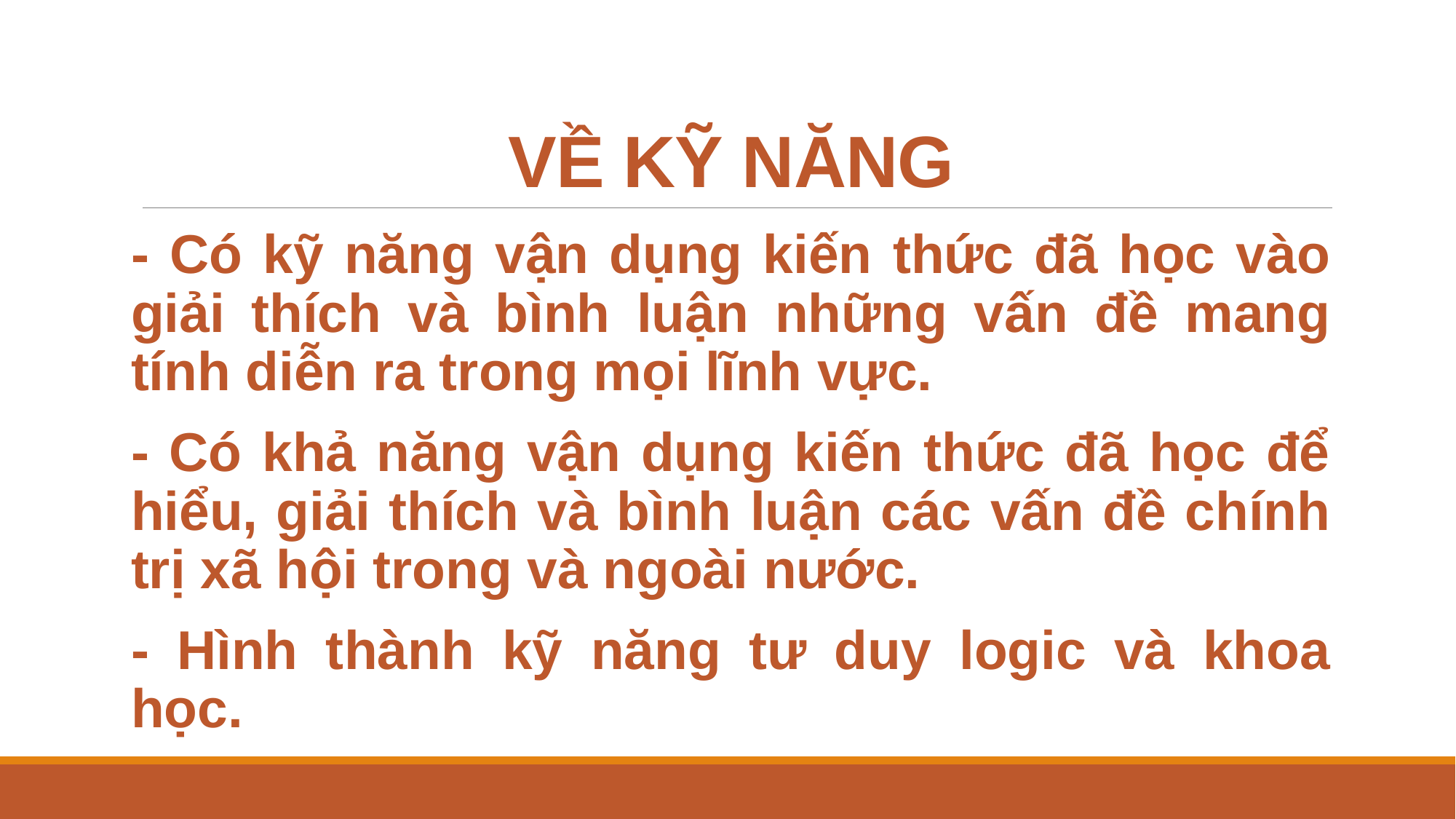

# VỀ KỸ NĂNG
- Có kỹ năng vận dụng kiến thức đã học vào giải thích và bình luận những vấn đề mang tính diễn ra trong mọi lĩnh vực.
- Có khả năng vận dụng kiến thức đã học để hiểu, giải thích và bình luận các vấn đề chính trị xã hội trong và ngoài nước.
- Hình thành kỹ năng tư duy logic và khoa học.